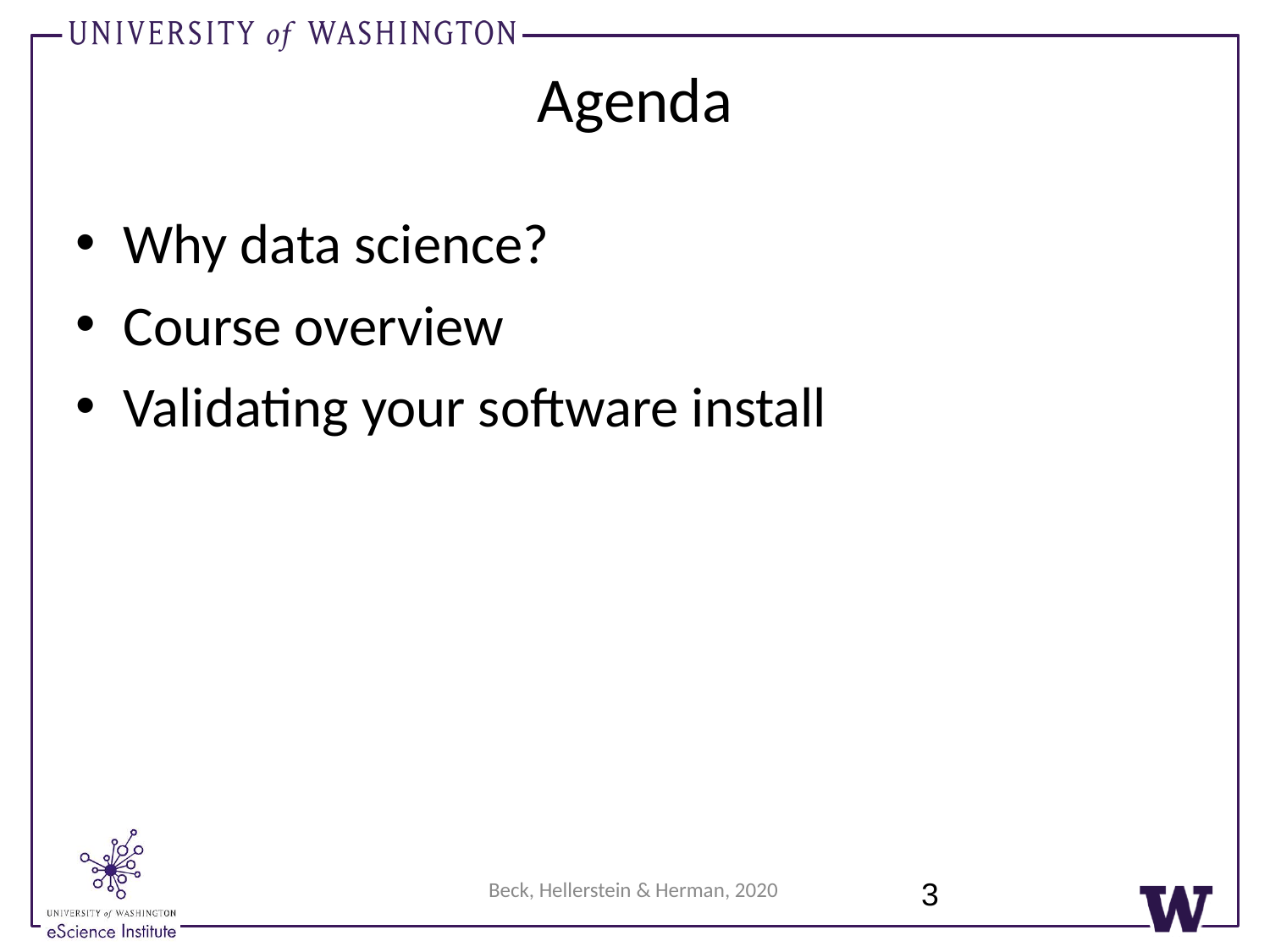

Agenda
Why data science?
Course overview
Validating your software install
3
Beck, Hellerstein & Herman, 2020